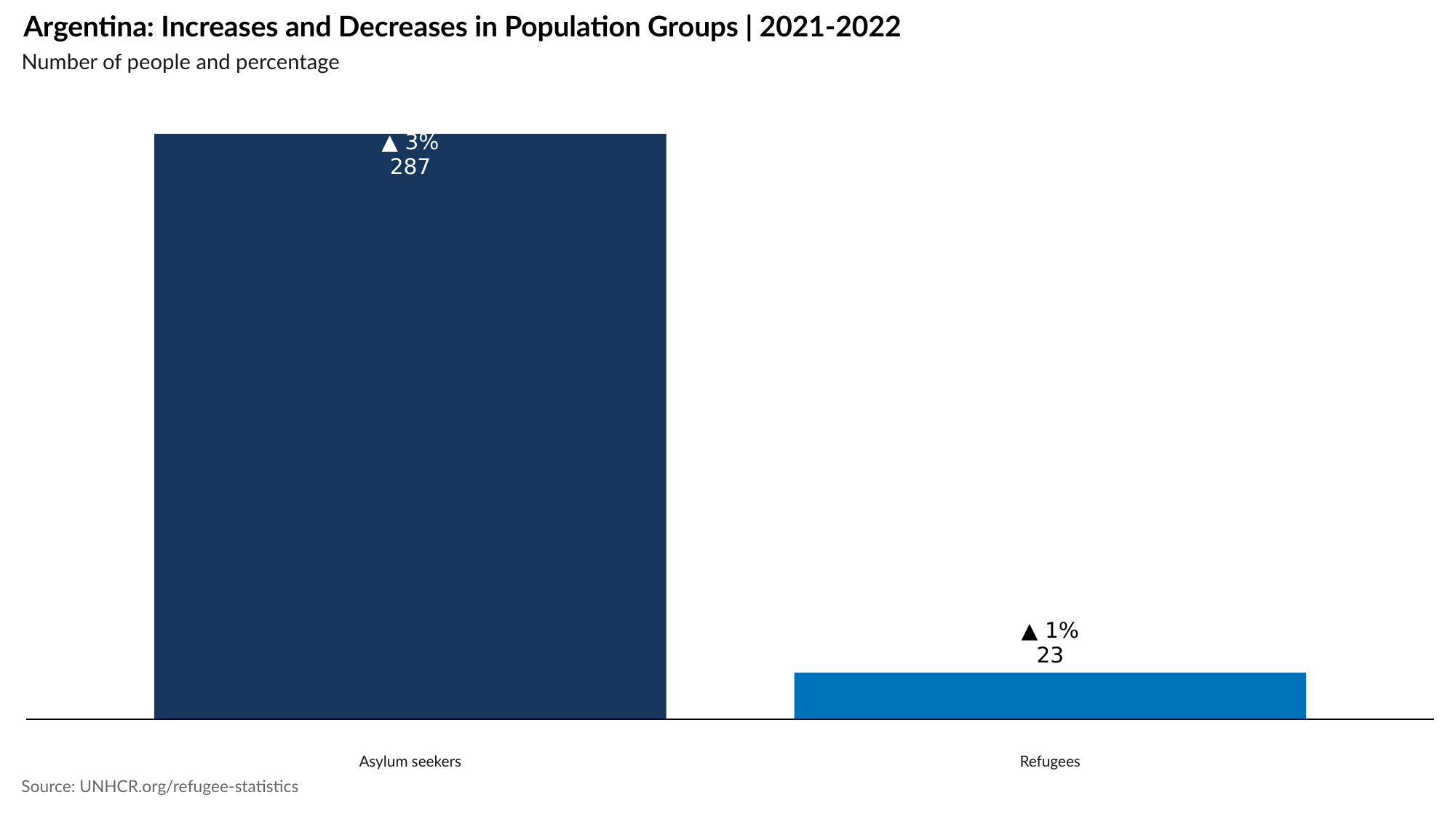

Argentina: Increases and Decreases in Population Groups | 2021-2022
Number of people and percentage

▲ 3%
287
▲ 1%
23

Refugees
Asylum seekers
Source: UNHCR.org/refugee-statistics